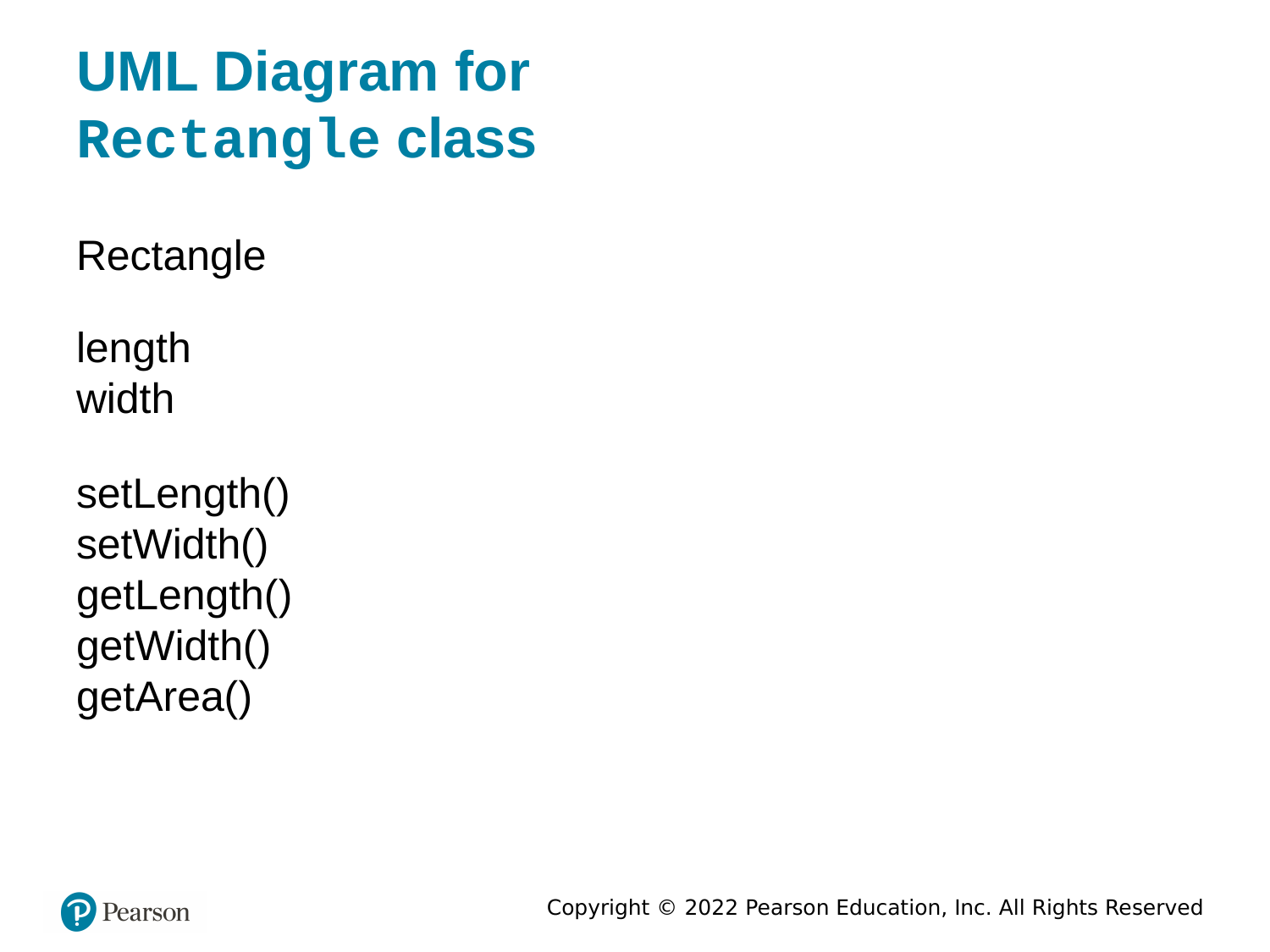

# U M L Diagram for Rectangle class
Rectangle
length width
setLength() setWidth() getLength() getWidth() getArea()